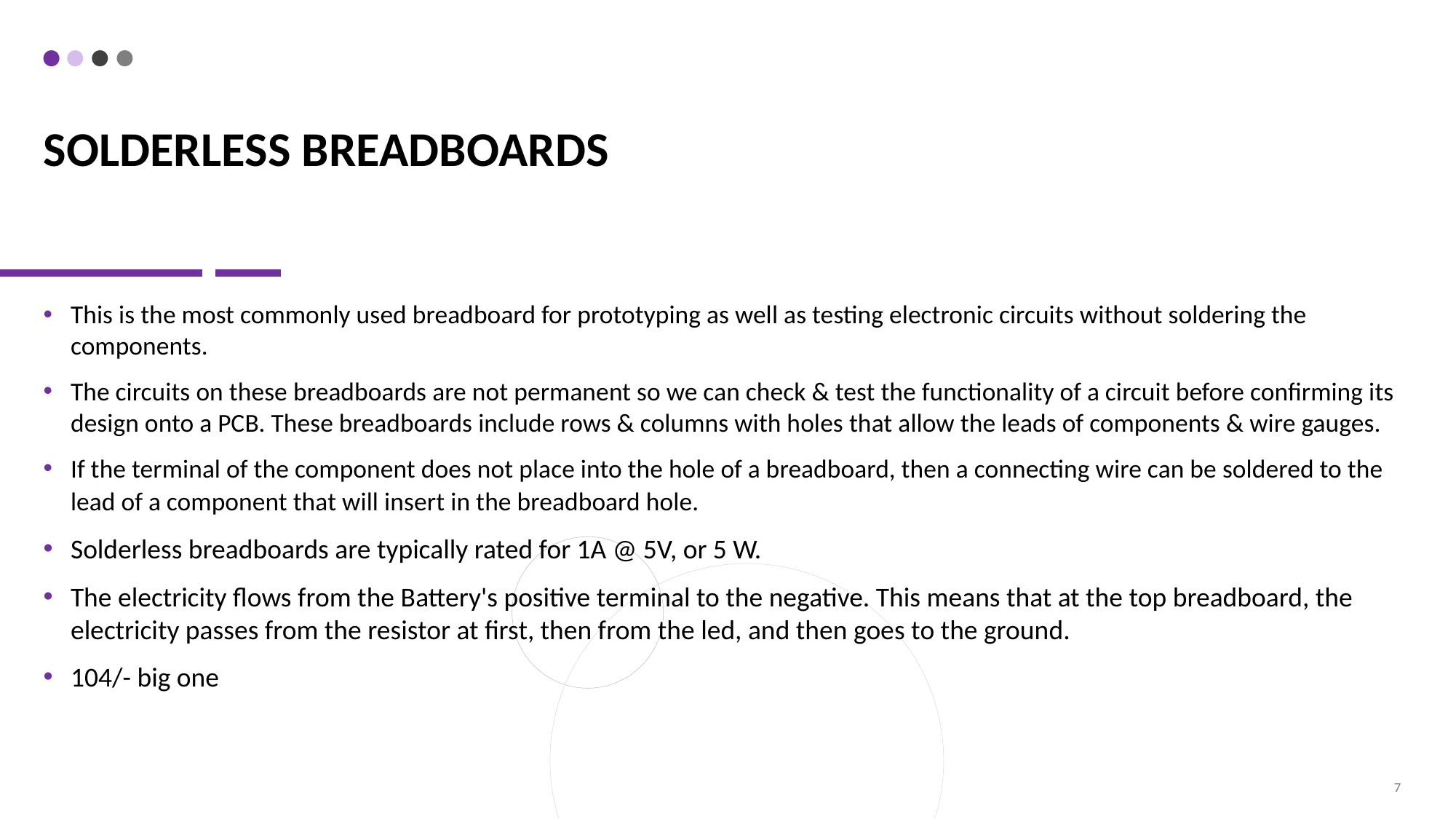

# Solderless Breadboards
This is the most commonly used breadboard for prototyping as well as testing electronic circuits without soldering the components.
The circuits on these breadboards are not permanent so we can check & test the functionality of a circuit before confirming its design onto a PCB. These breadboards include rows & columns with holes that allow the leads of components & wire gauges.
If the terminal of the component does not place into the hole of a breadboard, then a connecting wire can be soldered to the lead of a component that will insert in the breadboard hole.
Solderless breadboards are typically rated for 1A @ 5V, or 5 W.
The electricity flows from the Battery's positive terminal to the negative. This means that at the top breadboard, the electricity passes from the resistor at first, then from the led, and then goes to the ground.
104/- big one
7